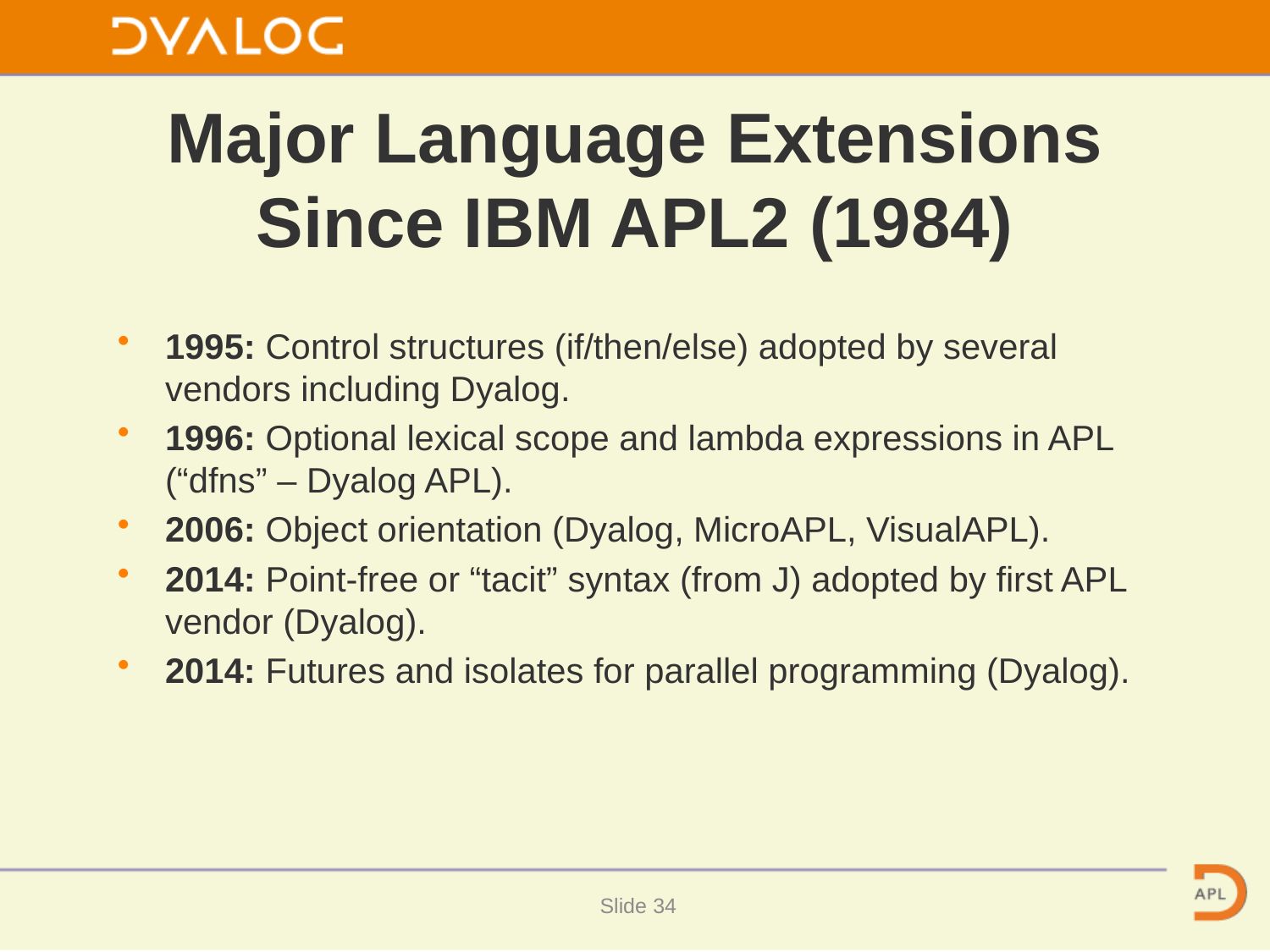

# Major Language Extensions Since IBM APL2 (1984)
1995: Control structures (if/then/else) adopted by several vendors including Dyalog.
1996: Optional lexical scope and lambda expressions in APL (“dfns” – Dyalog APL).
2006: Object orientation (Dyalog, MicroAPL, VisualAPL).
2014: Point-free or “tacit” syntax (from J) adopted by first APL vendor (Dyalog).
2014: Futures and isolates for parallel programming (Dyalog).
Slide 34